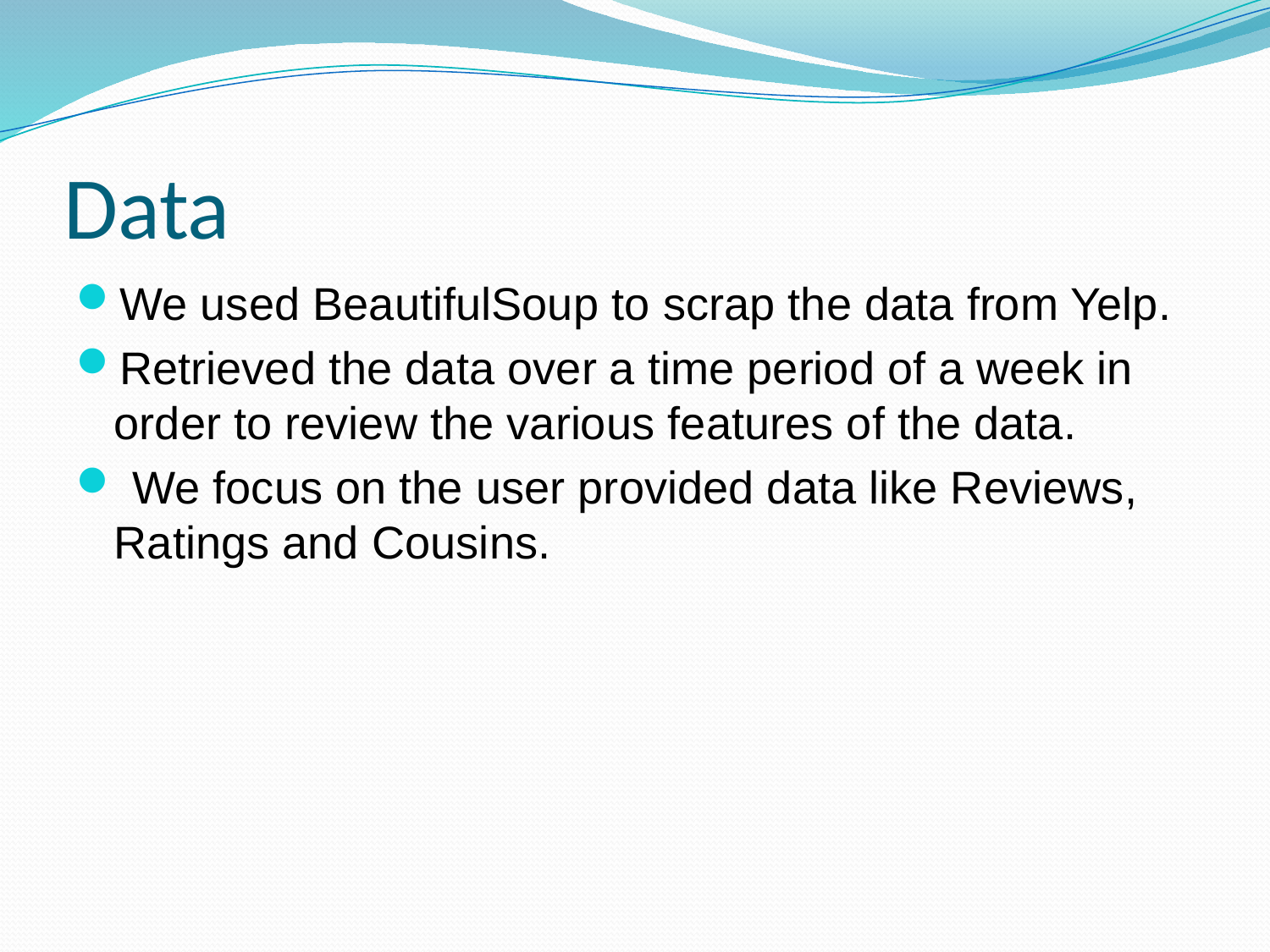

# Data
We used BeautifulSoup to scrap the data from Yelp.
Retrieved the data over a time period of a week in order to review the various features of the data.
 We focus on the user provided data like Reviews, Ratings and Cousins.